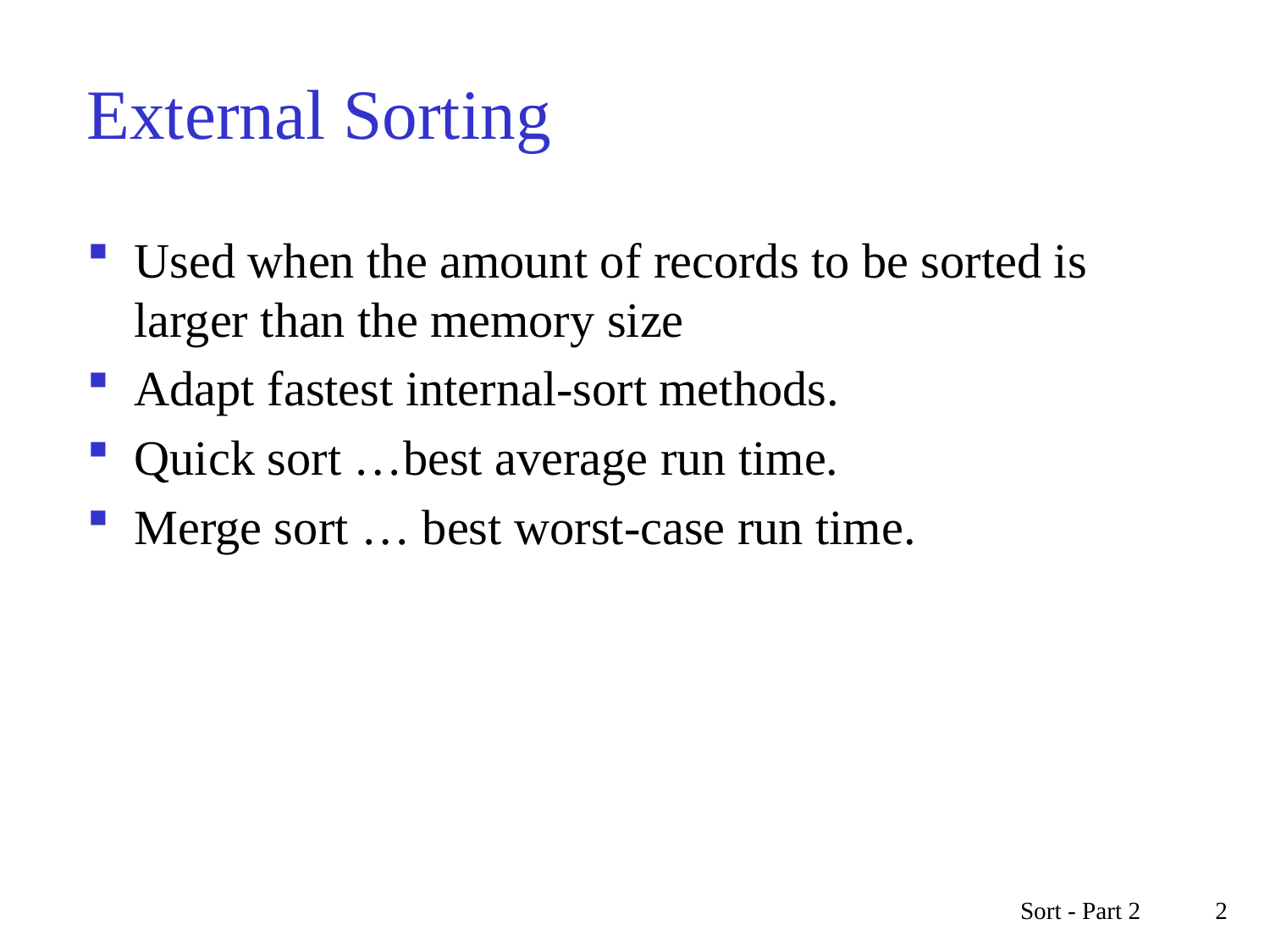

# External Sorting
Used when the amount of records to be sorted is larger than the memory size
Adapt fastest internal-sort methods.
Quick sort …best average run time.
Merge sort … best worst-case run time.
Sort - Part 2
2